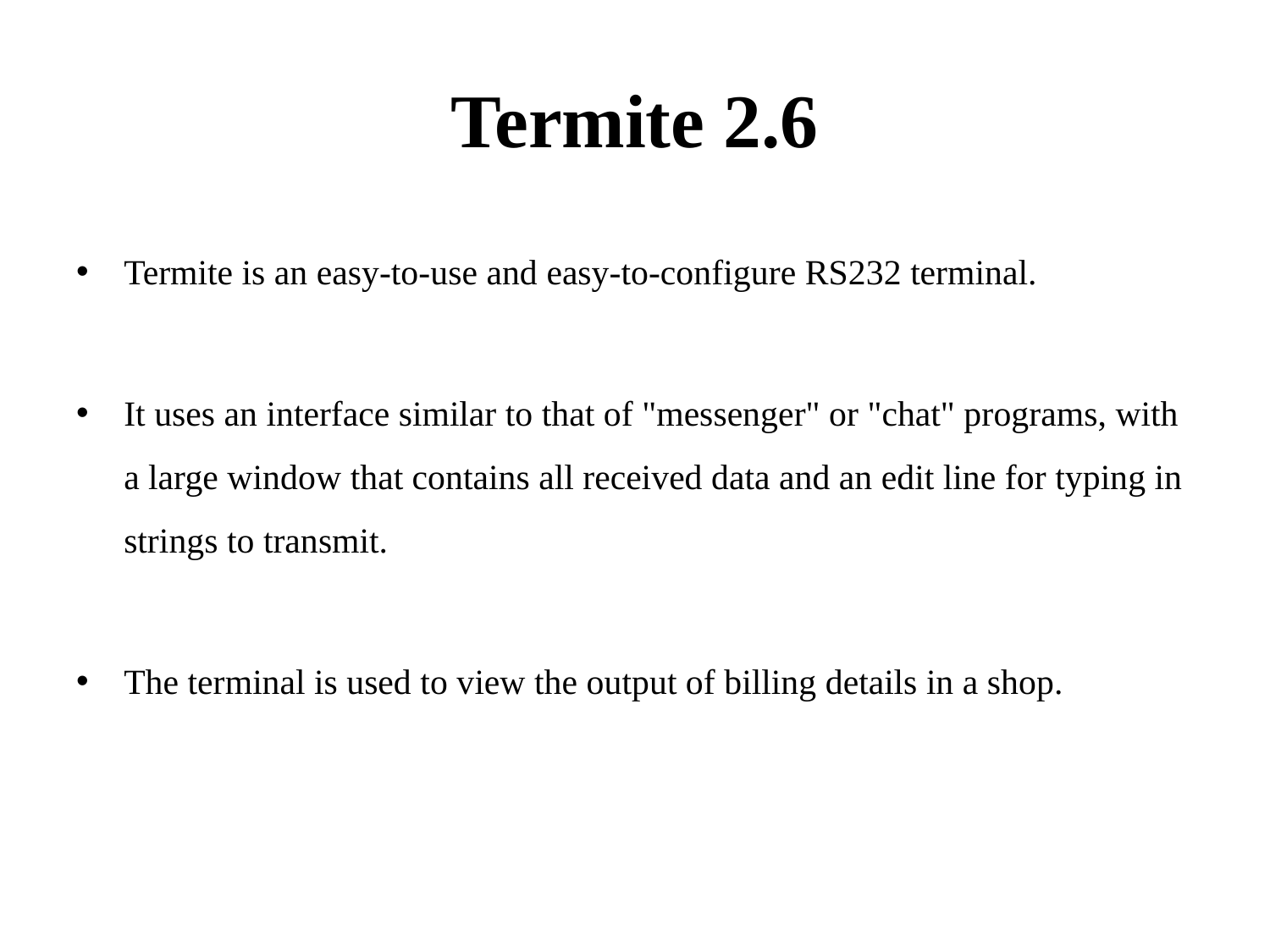

# Termite 2.6
Termite is an easy-to-use and easy-to-configure RS232 terminal.

It uses an interface similar to that of "messenger" or "chat" programs, with a large window that contains all received data and an edit line for typing in strings to transmit.

The terminal is used to view the output of billing details in a shop.